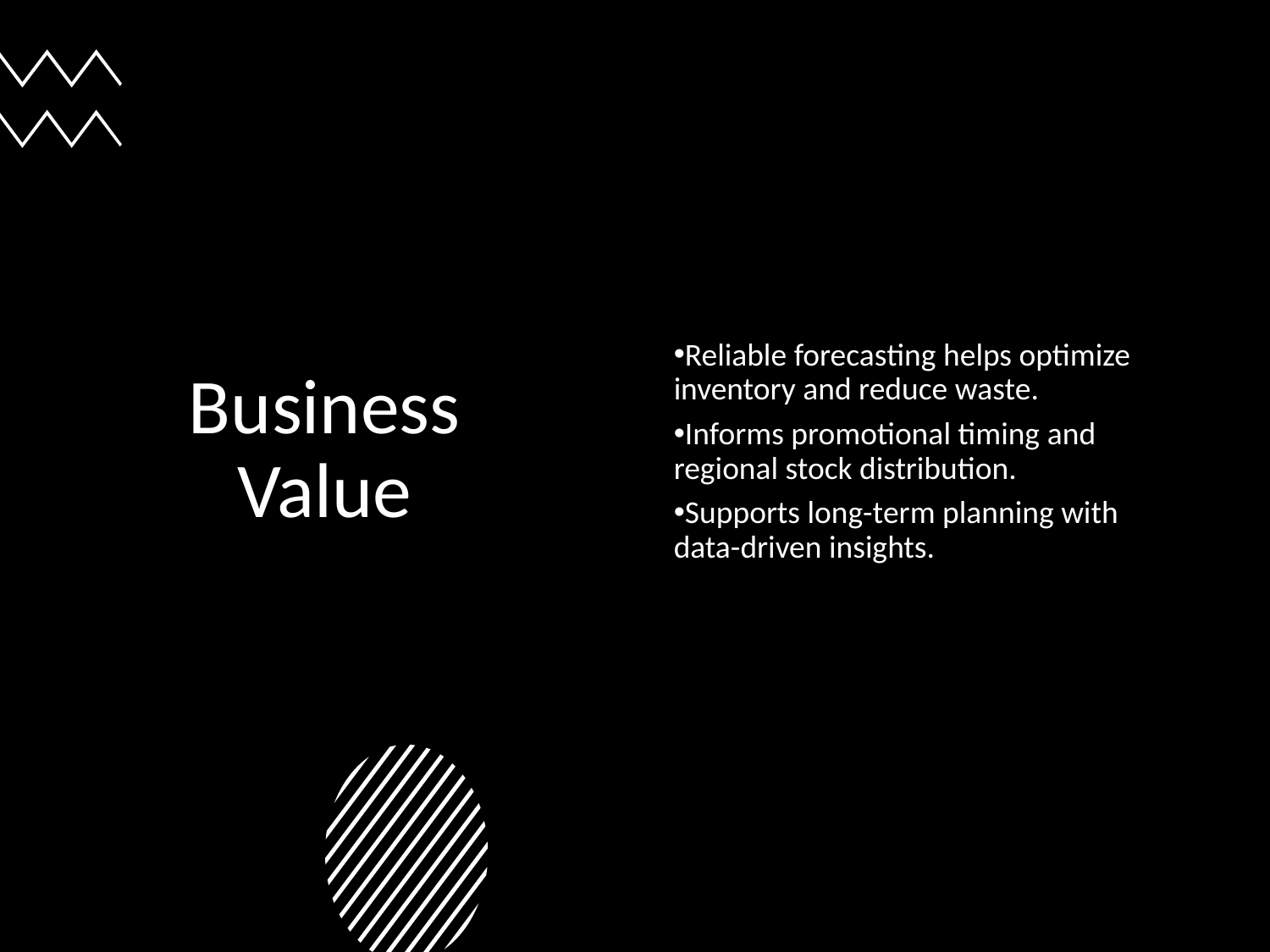

# Business Value
Reliable forecasting helps optimize inventory and reduce waste.
Informs promotional timing and regional stock distribution.
Supports long-term planning with data-driven insights.